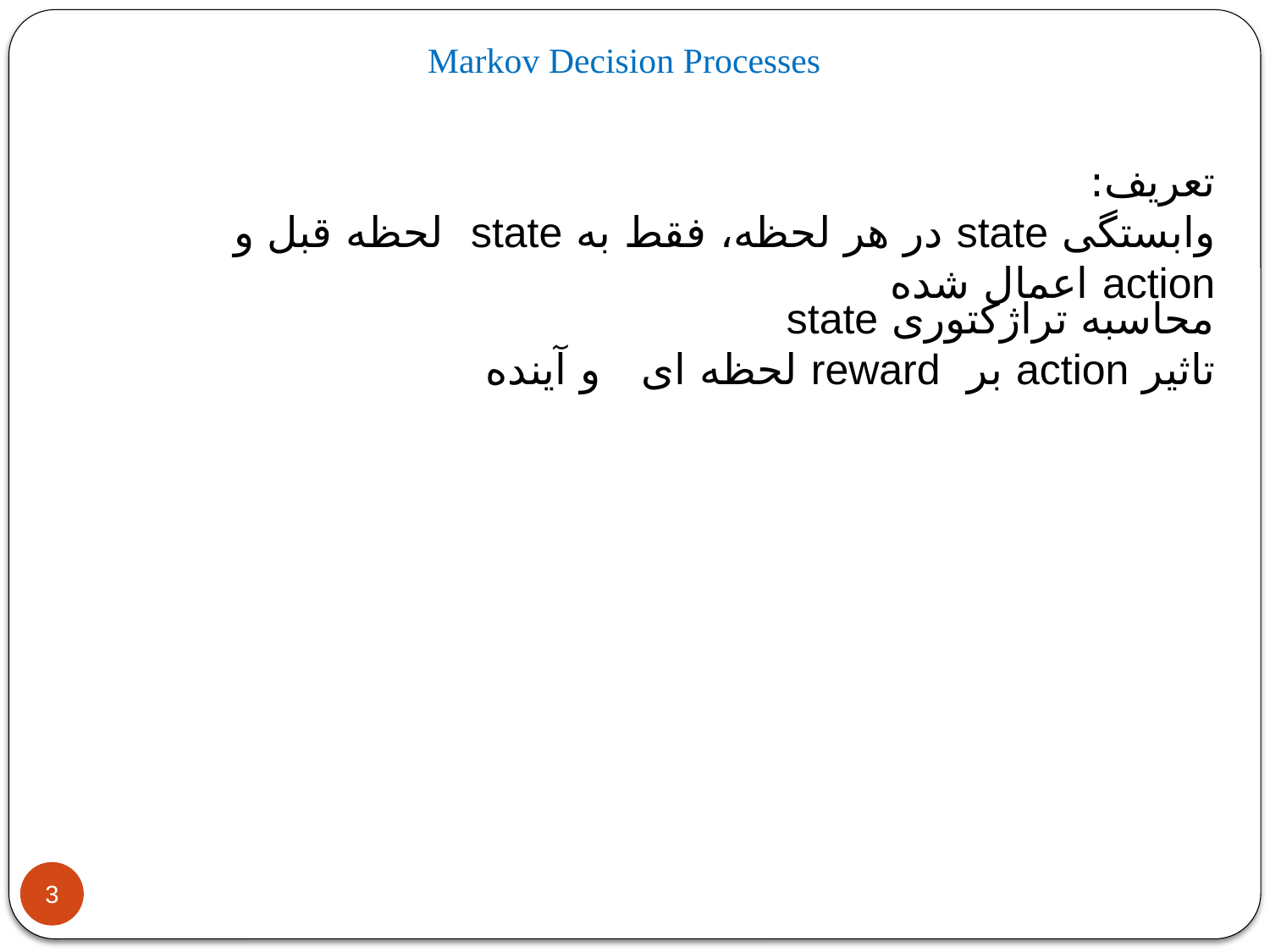

Markov Decision Processes

تعریف:
وابستگی state در هر لحظه، فقط به state  لحظه قبل و action اعمال شده
محاسبه تراژکتوری state
تاثیر action بر  reward لحظه ای   و آینده
3